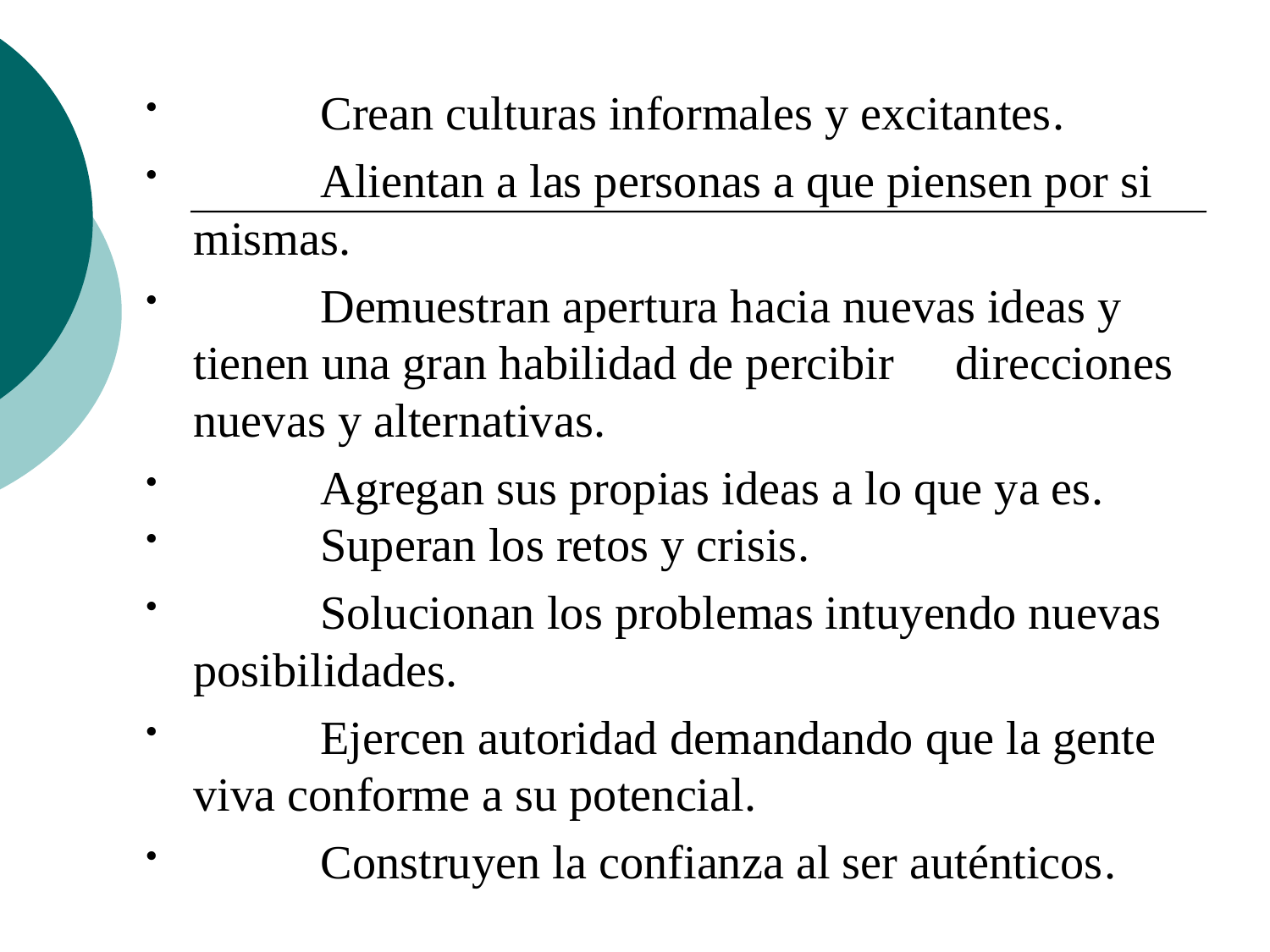

Crean culturas informales y excitantes.

 	Alientan a las personas a que piensen por si 	mismas.

 	Demuestran apertura hacia nuevas ideas y 	tienen una gran habilidad de percibir 	direcciones nuevas y alternativas.

 	Agregan sus propias ideas a lo que ya es.
 	Superan los retos y crisis.

 	Solucionan los problemas intuyendo nuevas 	posibilidades.

 	Ejercen autoridad demandando que la gente 	viva conforme a su potencial.

 	Construyen la confianza al ser auténticos.